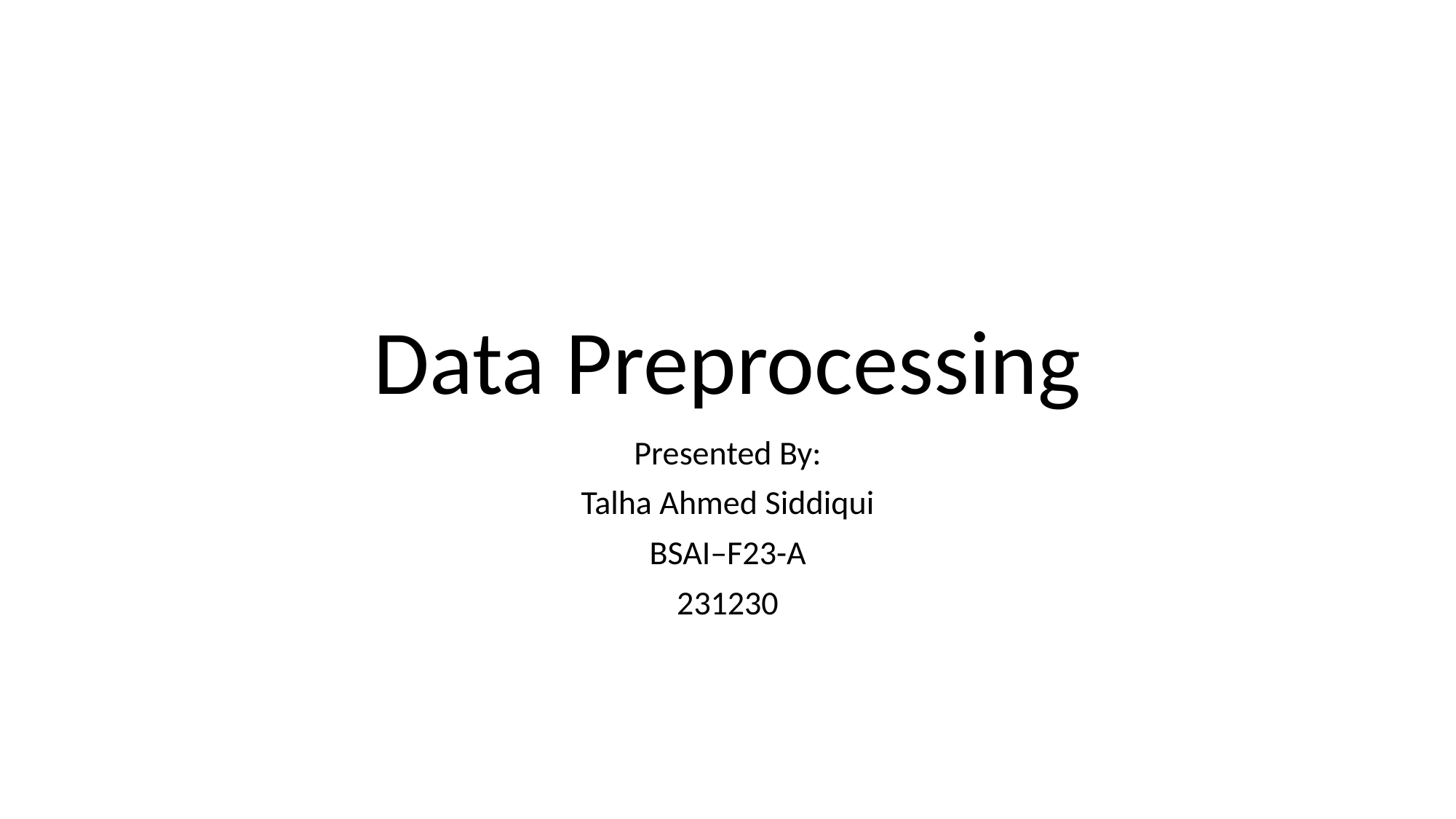

# Data Preprocessing
Presented By:
Talha Ahmed Siddiqui
BSAI–F23-A
231230